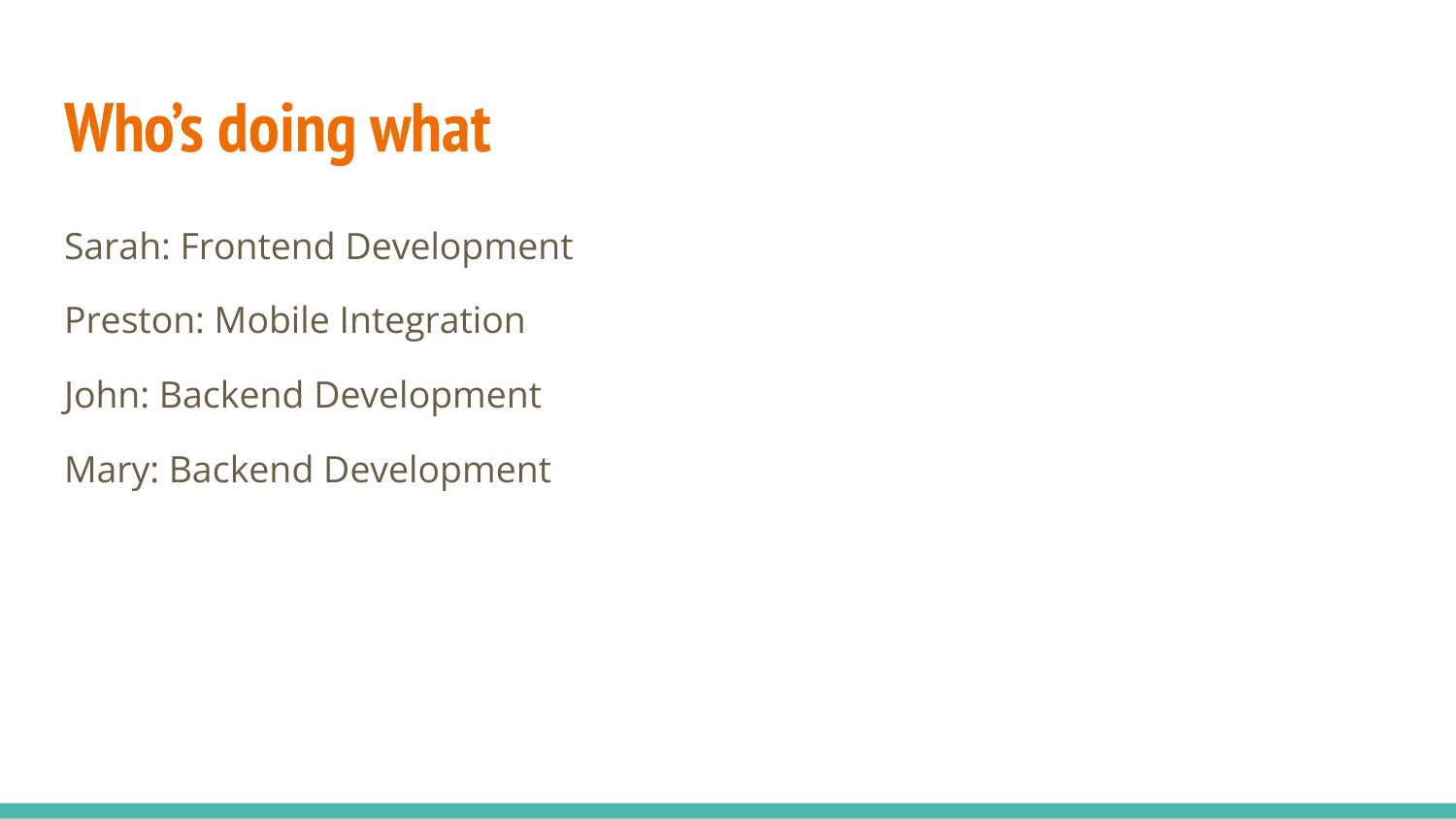

# Who’s doing what
Sarah: Frontend Development
Preston: Mobile Integration
John: Backend Development
Mary: Backend Development